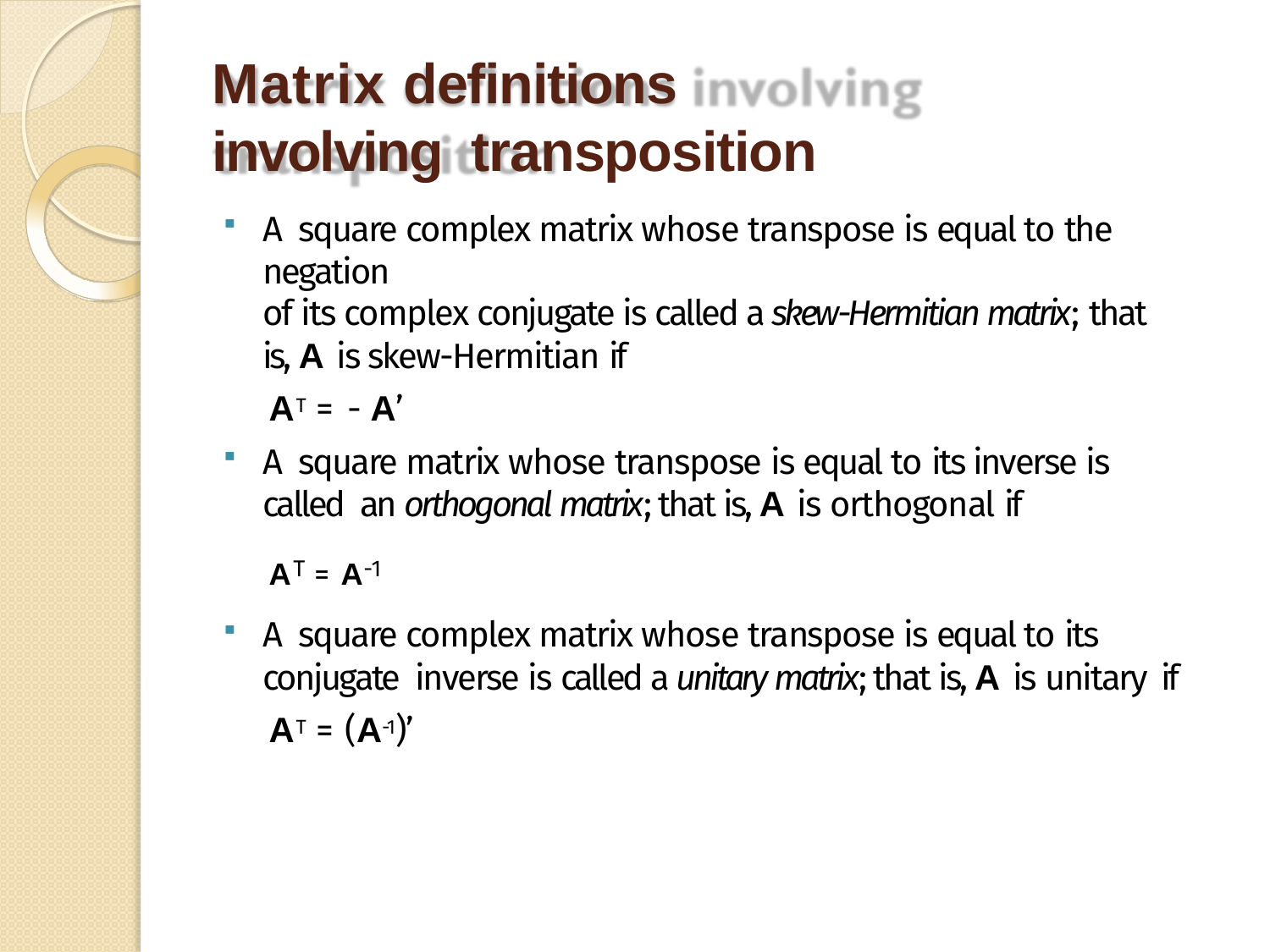

# Matrix definitions involving  transposition
A square complex matrix whose transpose is equal to the negation
of its complex conjugate is called a skew-Hermitian matrix; that
is, A is skew-Hermitian if
AT = - A’
A square matrix whose transpose is equal to its inverse is called  an orthogonal matrix; that is, A is orthogonal if
AT = A-1
A square complex matrix whose transpose is equal to its conjugate  inverse is called a unitary matrix; that is, A is unitary if
AT = (A-1)’